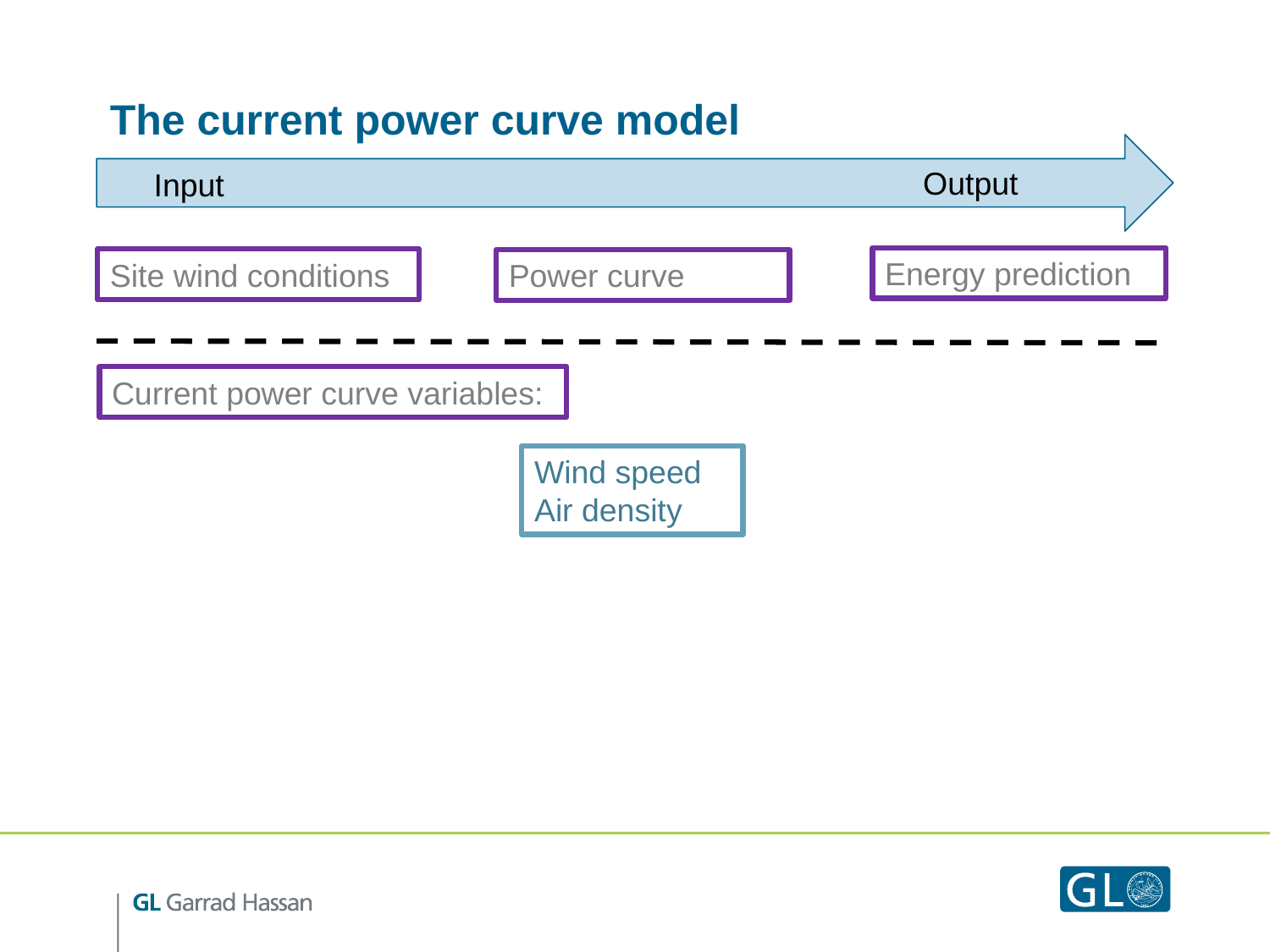

# The current power curve model
     Input
Output
Energy prediction
Site wind conditions
Power curve
Current power curve variables:
Wind speed
Air density